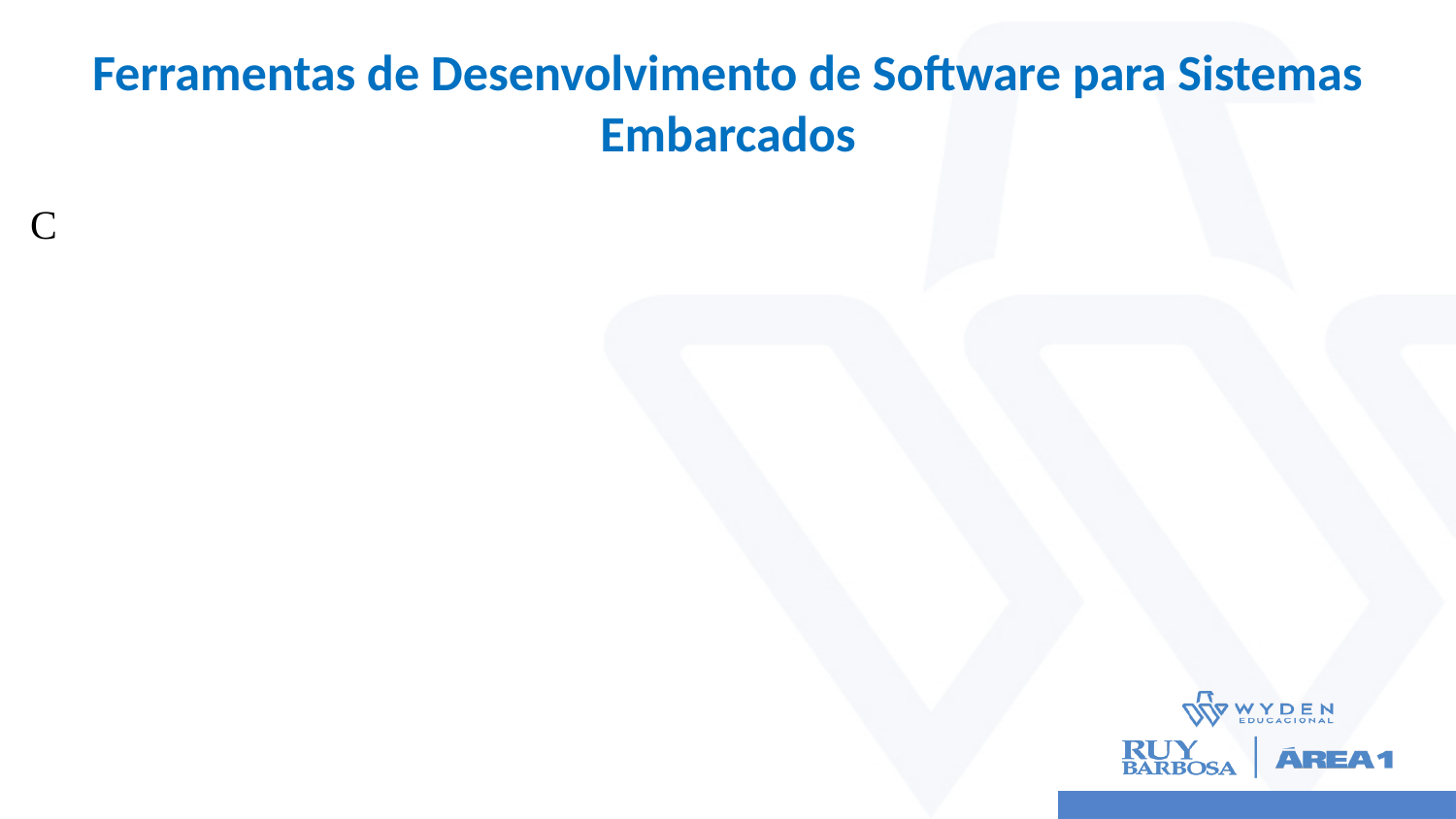

# Ferramentas de Desenvolvimento de Software para Sistemas Embarcados
C